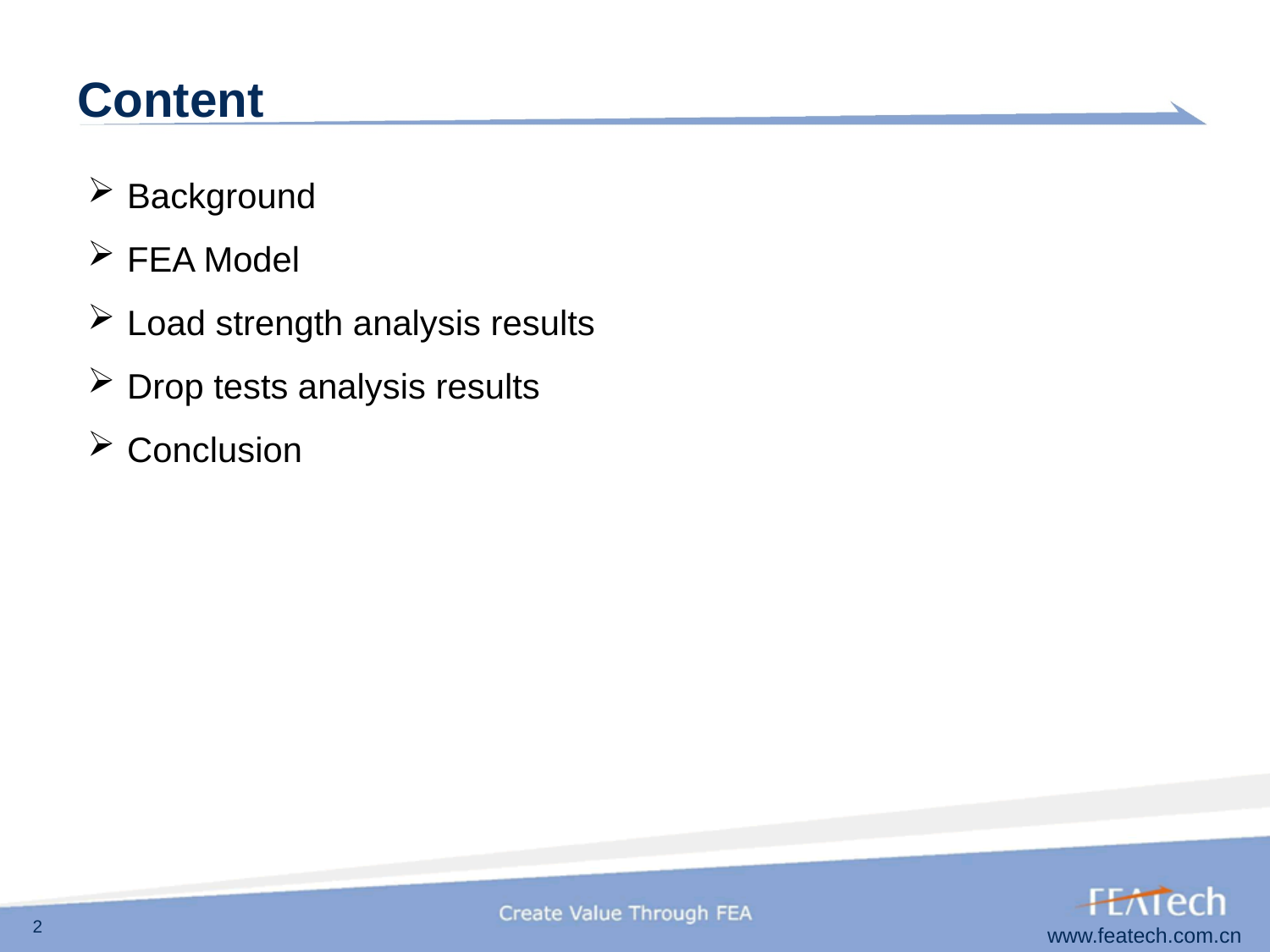

# Content
Background
FEA Model
Load strength analysis results
Drop tests analysis results
Conclusion